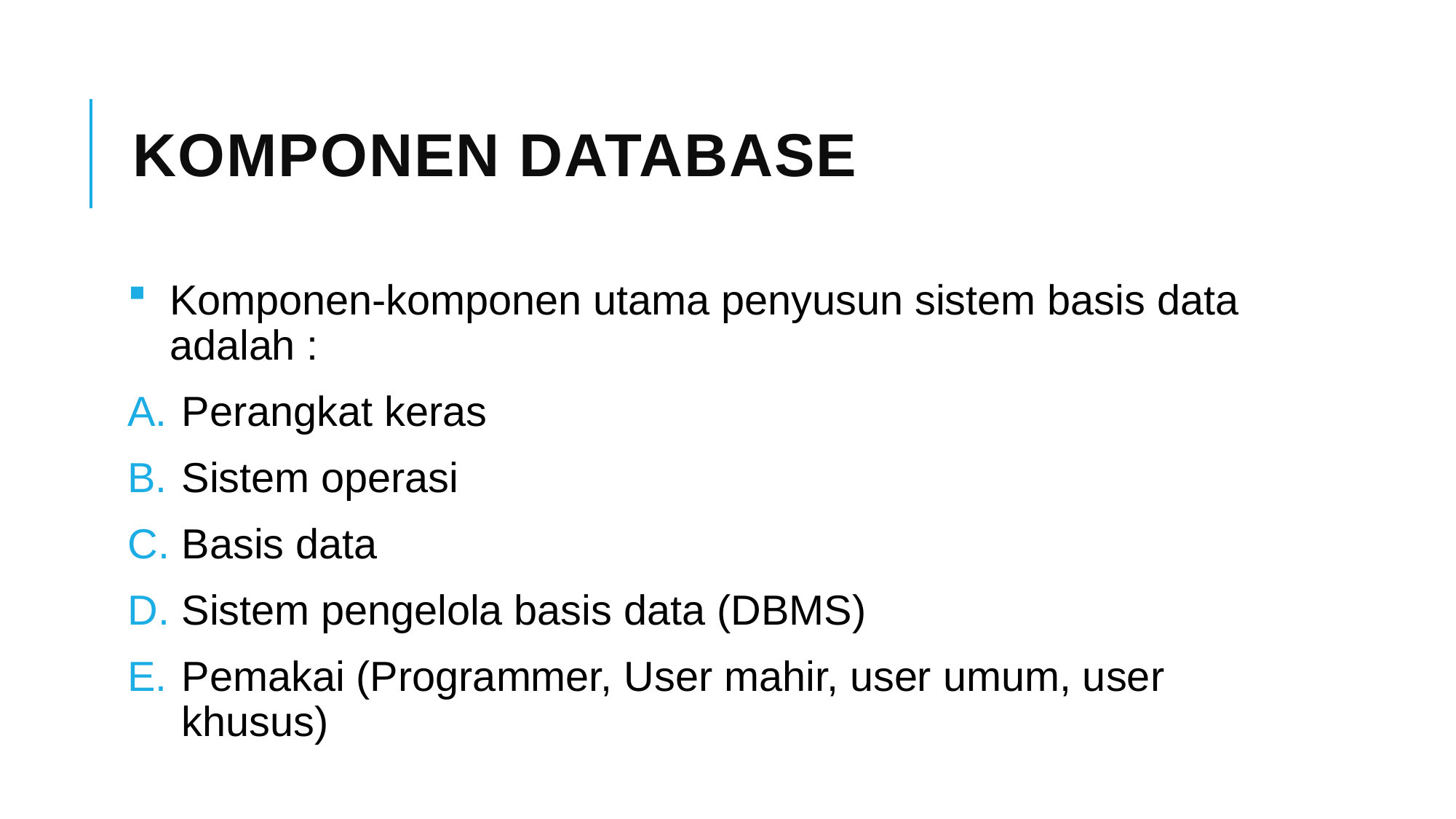

# Komponen database
Komponen-komponen utama penyusun sistem basis data adalah :
Perangkat keras
Sistem operasi
Basis data
Sistem pengelola basis data (DBMS)
Pemakai (Programmer, User mahir, user umum, user khusus)